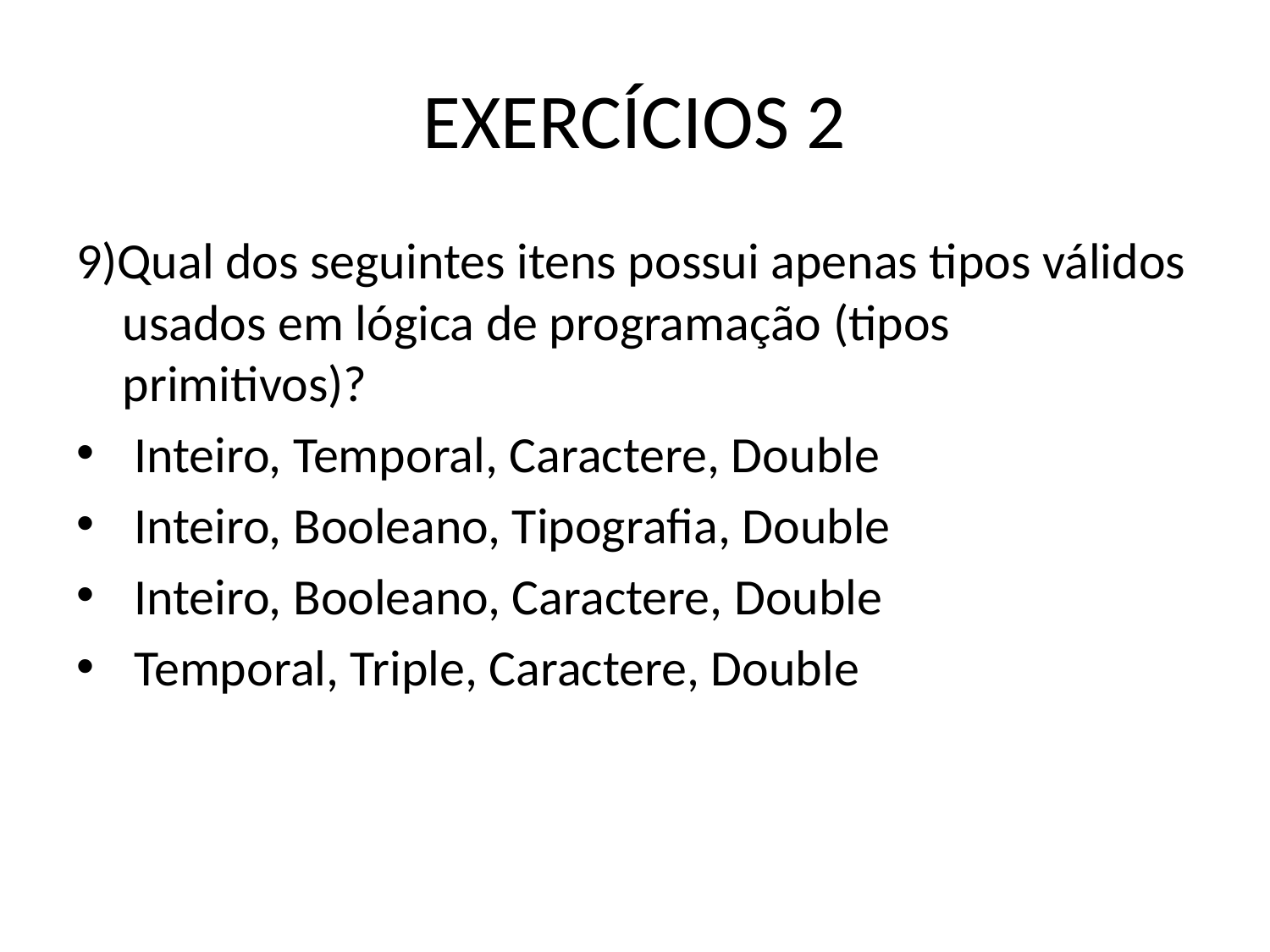

# EXERCÍCIOS 2
9)Qual dos seguintes itens possui apenas tipos válidos usados em lógica de programação (tipos primitivos)?
 Inteiro, Temporal, Caractere, Double
 Inteiro, Booleano, Tipografia, Double
 Inteiro, Booleano, Caractere, Double
 Temporal, Triple, Caractere, Double